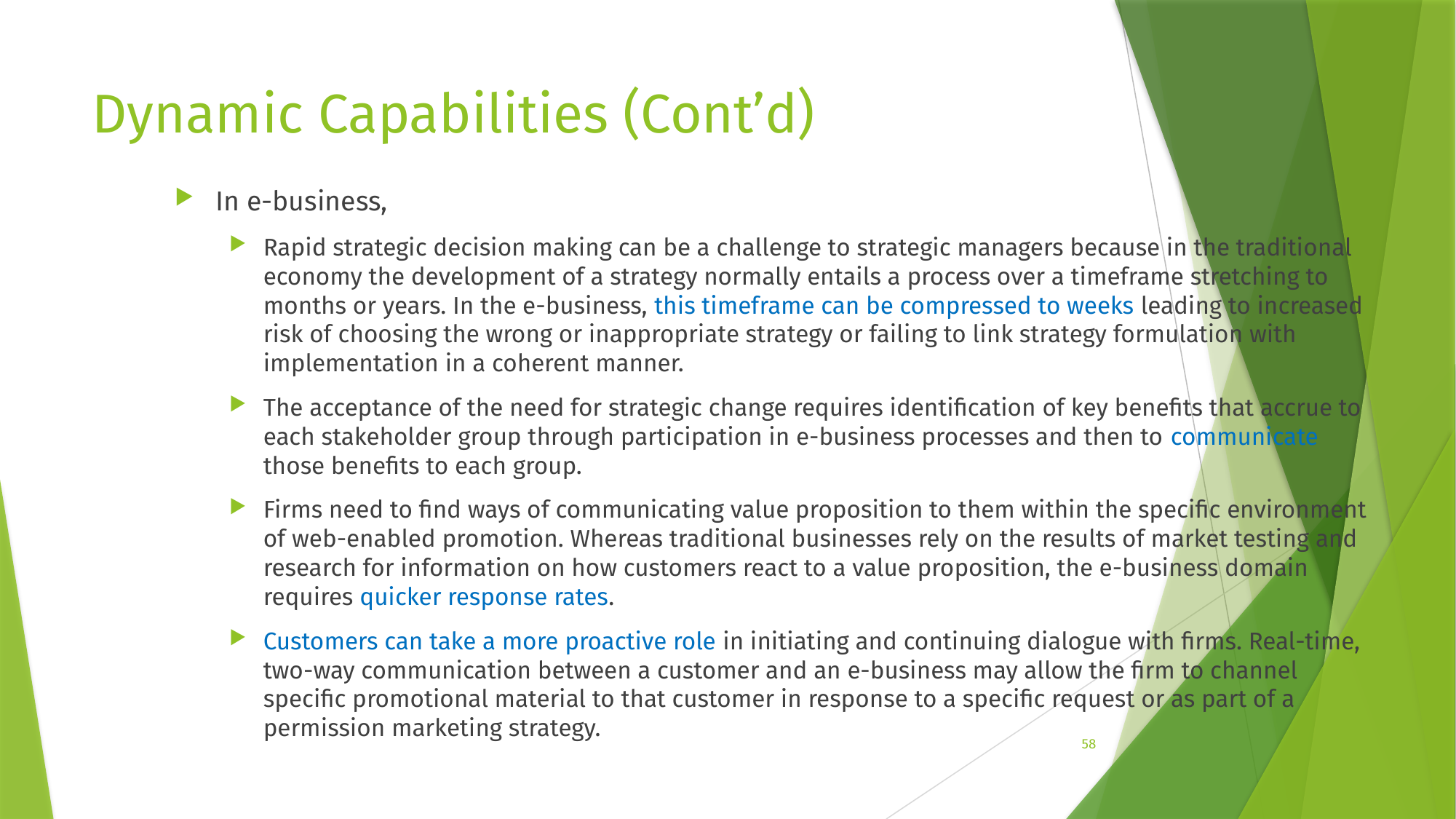

# Dynamic Capabilities (Cont’d)
In e-business,
Rapid strategic decision making can be a challenge to strategic managers because in the traditional economy the development of a strategy normally entails a process over a timeframe stretching to months or years. In the e-business, this timeframe can be compressed to weeks leading to increased risk of choosing the wrong or inappropriate strategy or failing to link strategy formulation with implementation in a coherent manner.
The acceptance of the need for strategic change requires identification of key benefits that accrue to each stakeholder group through participation in e-business processes and then to communicate those benefits to each group.
Firms need to find ways of communicating value proposition to them within the specific environment of web-enabled promotion. Whereas traditional businesses rely on the results of market testing and research for information on how customers react to a value proposition, the e-business domain requires quicker response rates.
Customers can take a more proactive role in initiating and continuing dialogue with firms. Real-time, two-way communication between a customer and an e-business may allow the firm to channel specific promotional material to that customer in response to a specific request or as part of a permission marketing strategy.
58